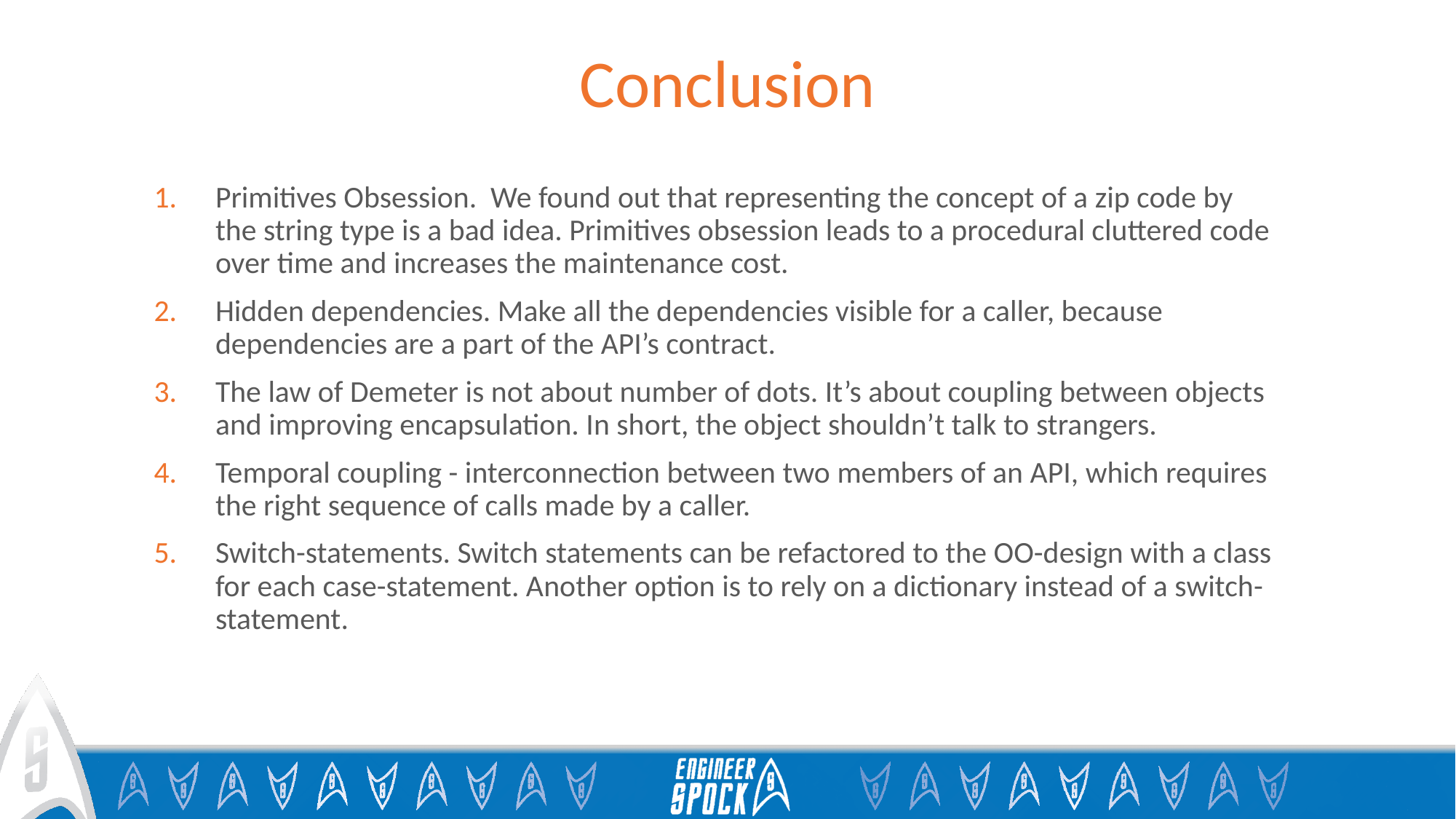

# Conclusion
Primitives Obsession.  We found out that representing the concept of a zip code by the string type is a bad idea. Primitives obsession leads to a procedural cluttered code over time and increases the maintenance cost.
Hidden dependencies. Make all the dependencies visible for a caller, because dependencies are a part of the API’s contract.
The law of Demeter is not about number of dots. It’s about coupling between objects and improving encapsulation. In short, the object shouldn’t talk to strangers.
Temporal coupling - interconnection between two members of an API, which requires the right sequence of calls made by a caller.
Switch-statements. Switch statements can be refactored to the OO-design with a class for each case-statement. Another option is to rely on a dictionary instead of a switch-statement.